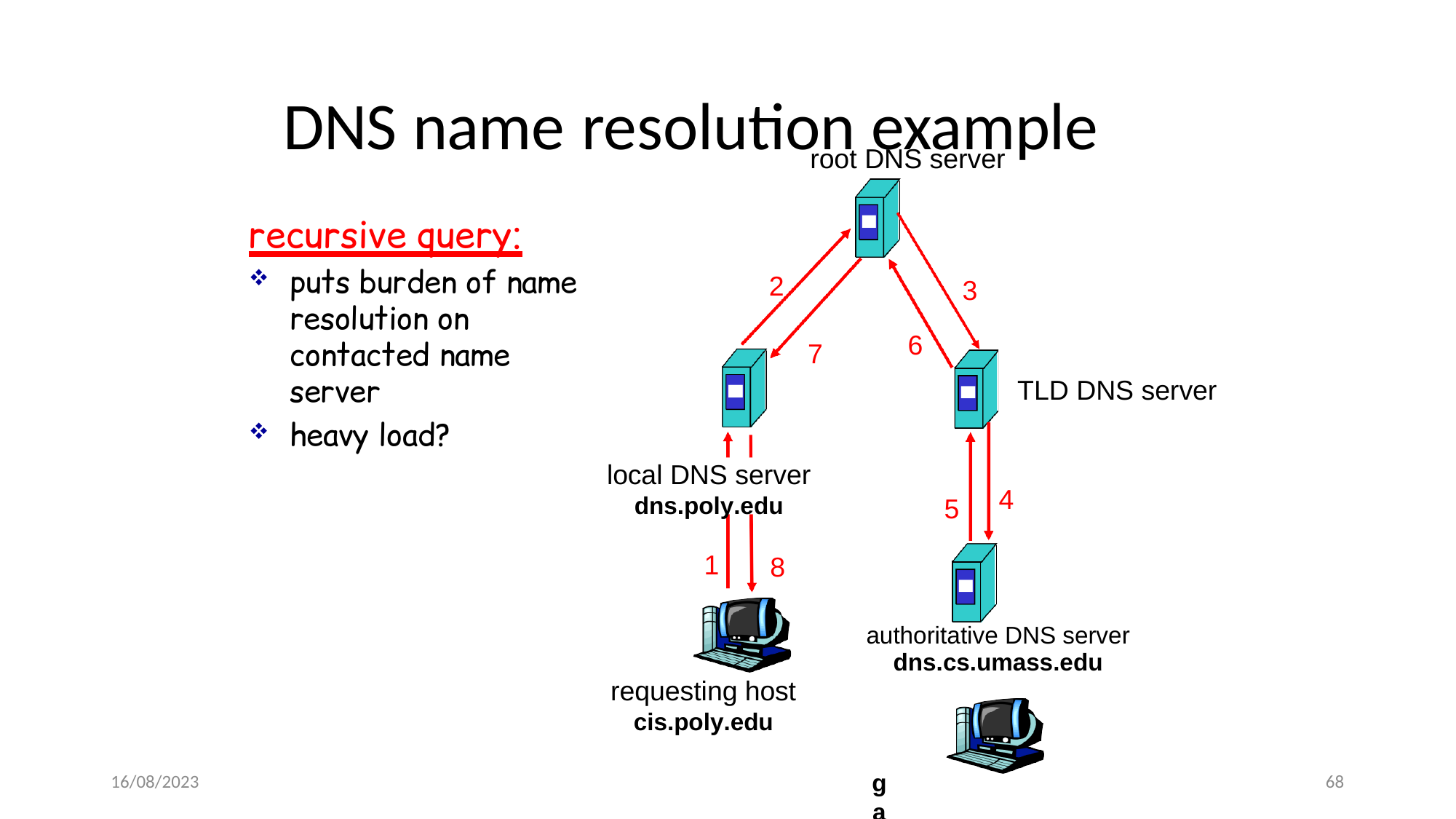

# DNS name resolution example
root DNS server

recursive query:
puts burden of name resolution on contacted name server
heavy load?
2
3
6
7
TLD DNS server
local DNS server
dns.poly.edu
4
5
1
8
authoritative DNS server
dns.cs.umass.edu
requesting host
cis.poly.edu

gaia.cs.umass.edu

16/08/2023
68